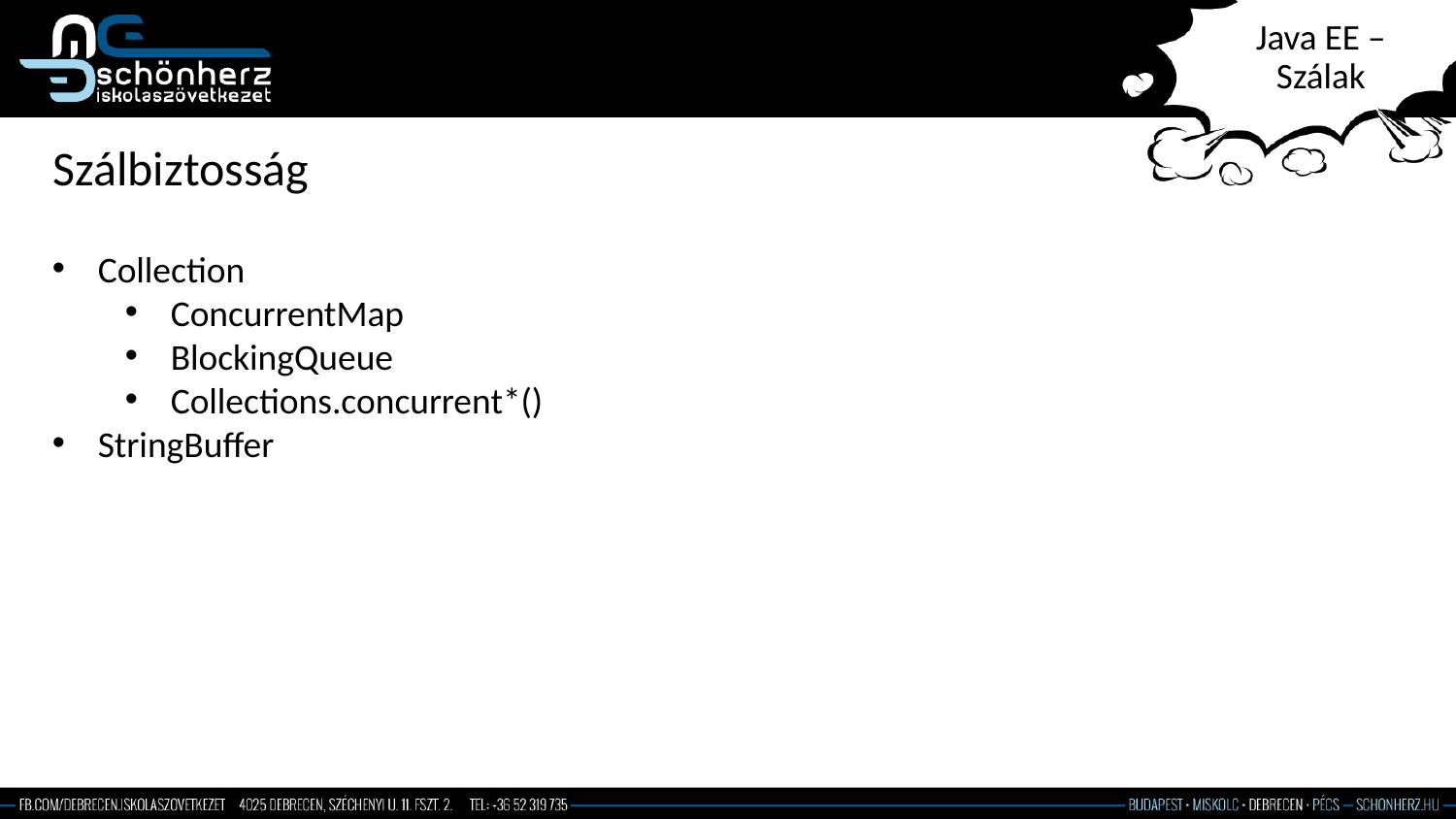

# Java EE – Szálak
Szálbiztosság
Collection
ConcurrentMap
BlockingQueue
Collections.concurrent*()
StringBuffer